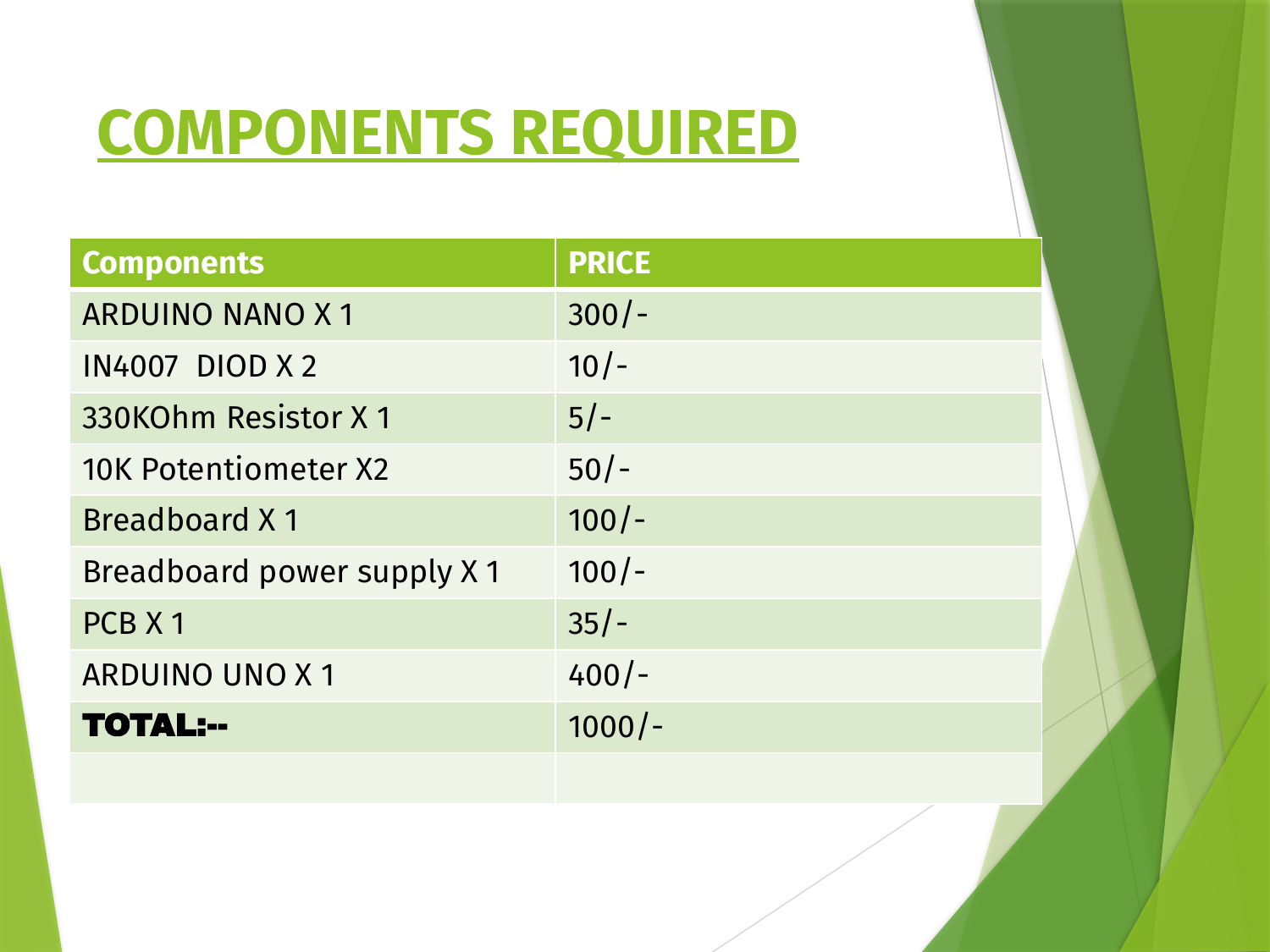

# COMPONENTS REQUIRED
| Components | PRICE |
| --- | --- |
| ARDUINO NANO X 1 | 300/- |
| IN4007 DIOD X 2 | 10/- |
| 330KOhm Resistor X 1 | 5/- |
| 10K Potentiometer X2 | 50/- |
| Breadboard X 1 | 100/- |
| Breadboard power supply X 1 | 100/- |
| PCB X 1 | 35/- |
| ARDUINO UNO X 1 | 400/- |
| TOTAL:-- | 1000/- |
|  |  |